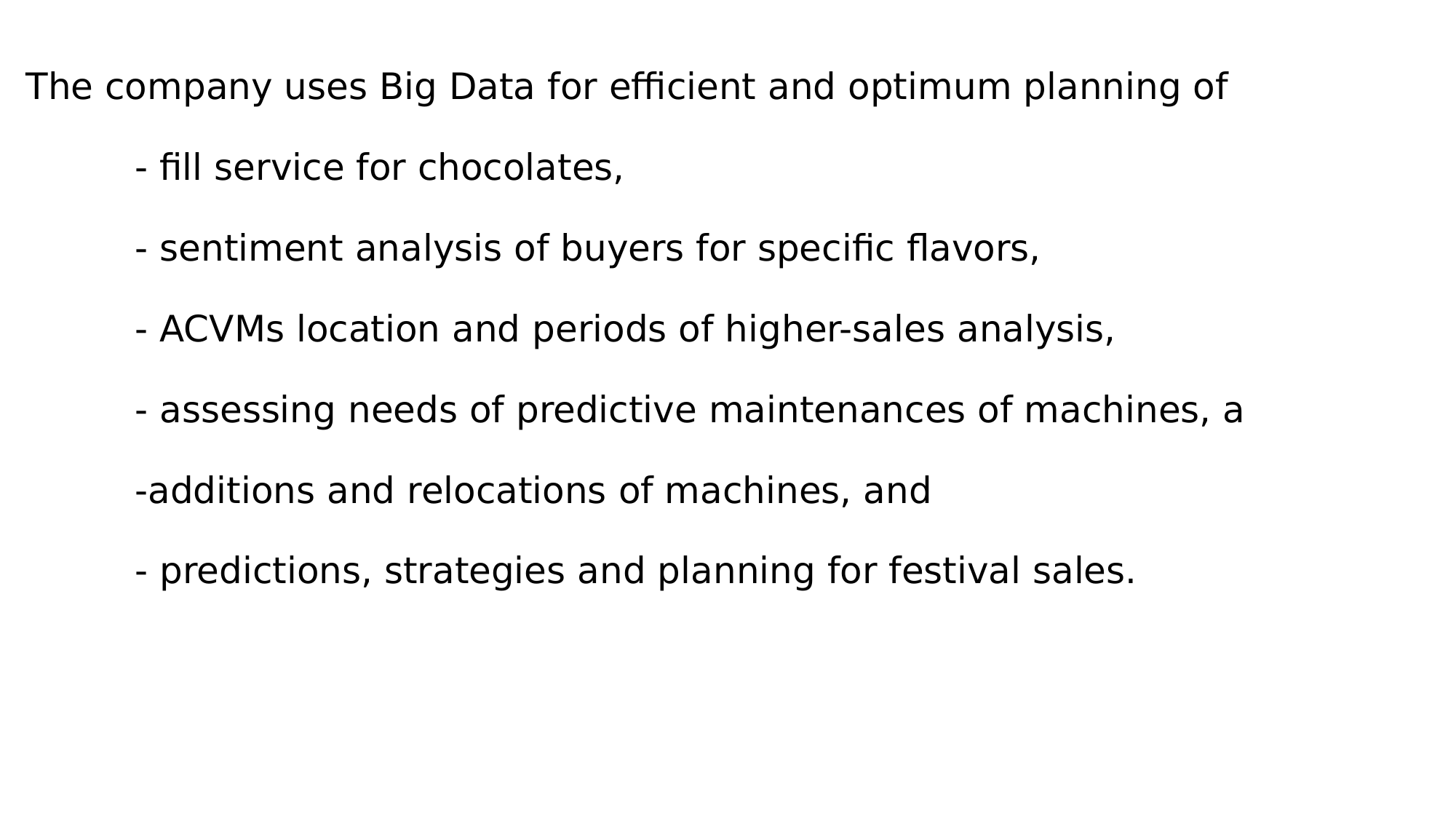

The company uses Big Data for efficient and optimum planning of
	- fill service for chocolates,
	- sentiment analysis of buyers for specific flavors,
	- ACVMs location and periods of higher-sales analysis,
	- assessing needs of predictive maintenances of machines, a
	-additions and relocations of machines, and
	- predictions, strategies and planning for festival sales.